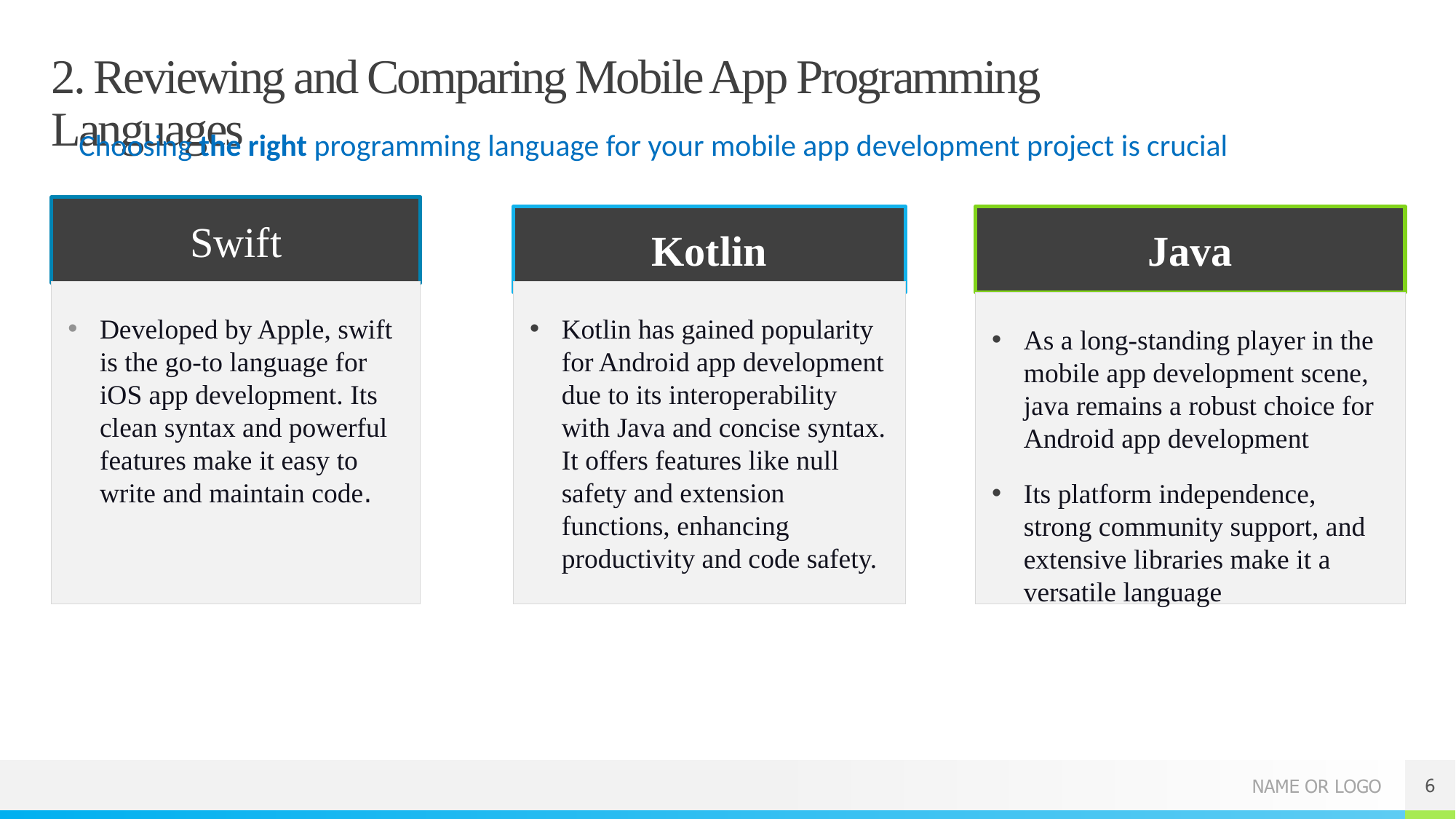

# 2. Reviewing and Comparing Mobile App Programming Languages
Choosing the right programming language for your mobile app development project is crucial
Swift
Kotlin
Java
Developed by Apple, swift is the go-to language for iOS app development. Its clean syntax and powerful features make it easy to write and maintain code.
Kotlin has gained popularity for Android app development due to its interoperability with Java and concise syntax. It offers features like null safety and extension functions, enhancing productivity and code safety.
As a long-standing player in the mobile app development scene, java remains a robust choice for Android app development
Its platform independence, strong community support, and extensive libraries make it a versatile language
6